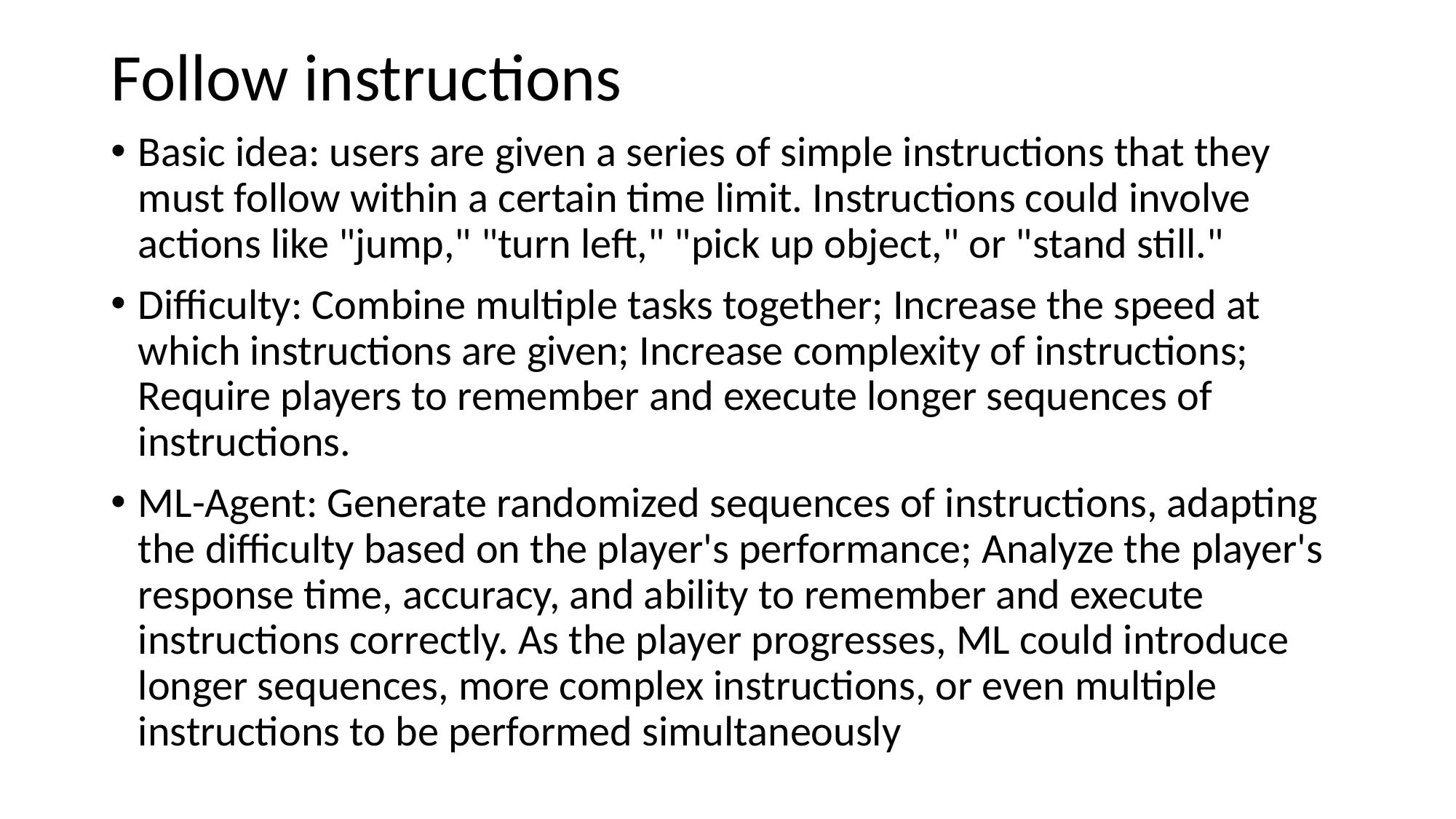

# Follow instructions
Basic idea: users are given a series of simple instructions that they must follow within a certain time limit. Instructions could involve actions like "jump," "turn left," "pick up object," or "stand still."
Difficulty: Combine multiple tasks together; Increase the speed at which instructions are given; Increase complexity of instructions; Require players to remember and execute longer sequences of instructions.
ML-Agent: Generate randomized sequences of instructions, adapting the difficulty based on the player's performance; Analyze the player's response time, accuracy, and ability to remember and execute instructions correctly. As the player progresses, ML could introduce longer sequences, more complex instructions, or even multiple instructions to be performed simultaneously